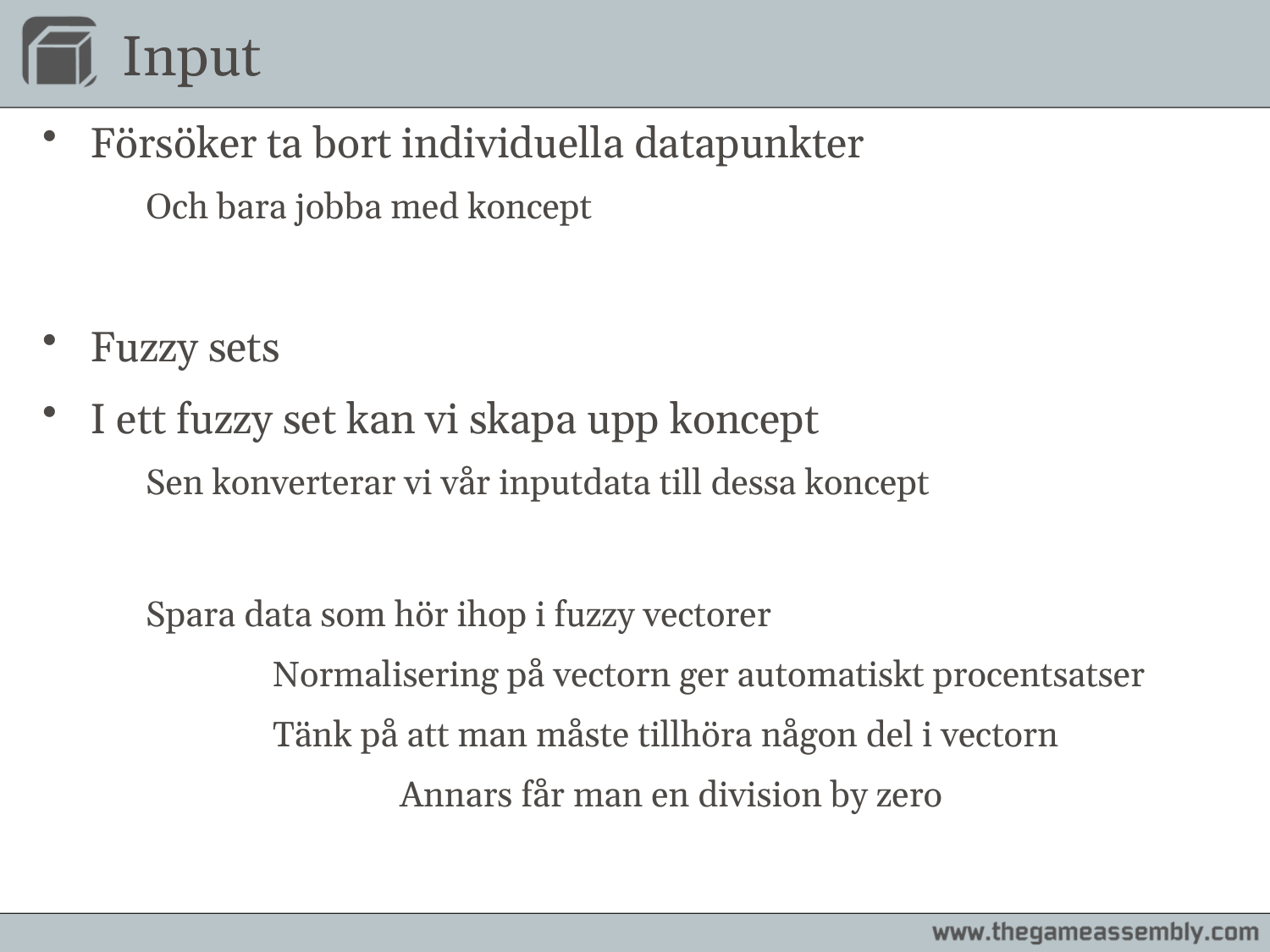

# Input
Försöker ta bort individuella datapunkter
	Och bara jobba med koncept

Fuzzy sets
I ett fuzzy set kan vi skapa upp koncept
	Sen konverterar vi vår inputdata till dessa koncept

	Spara data som hör ihop i fuzzy vectorer
		Normalisering på vectorn ger automatiskt procentsatser
		Tänk på att man måste tillhöra någon del i vectorn
			Annars får man en division by zero